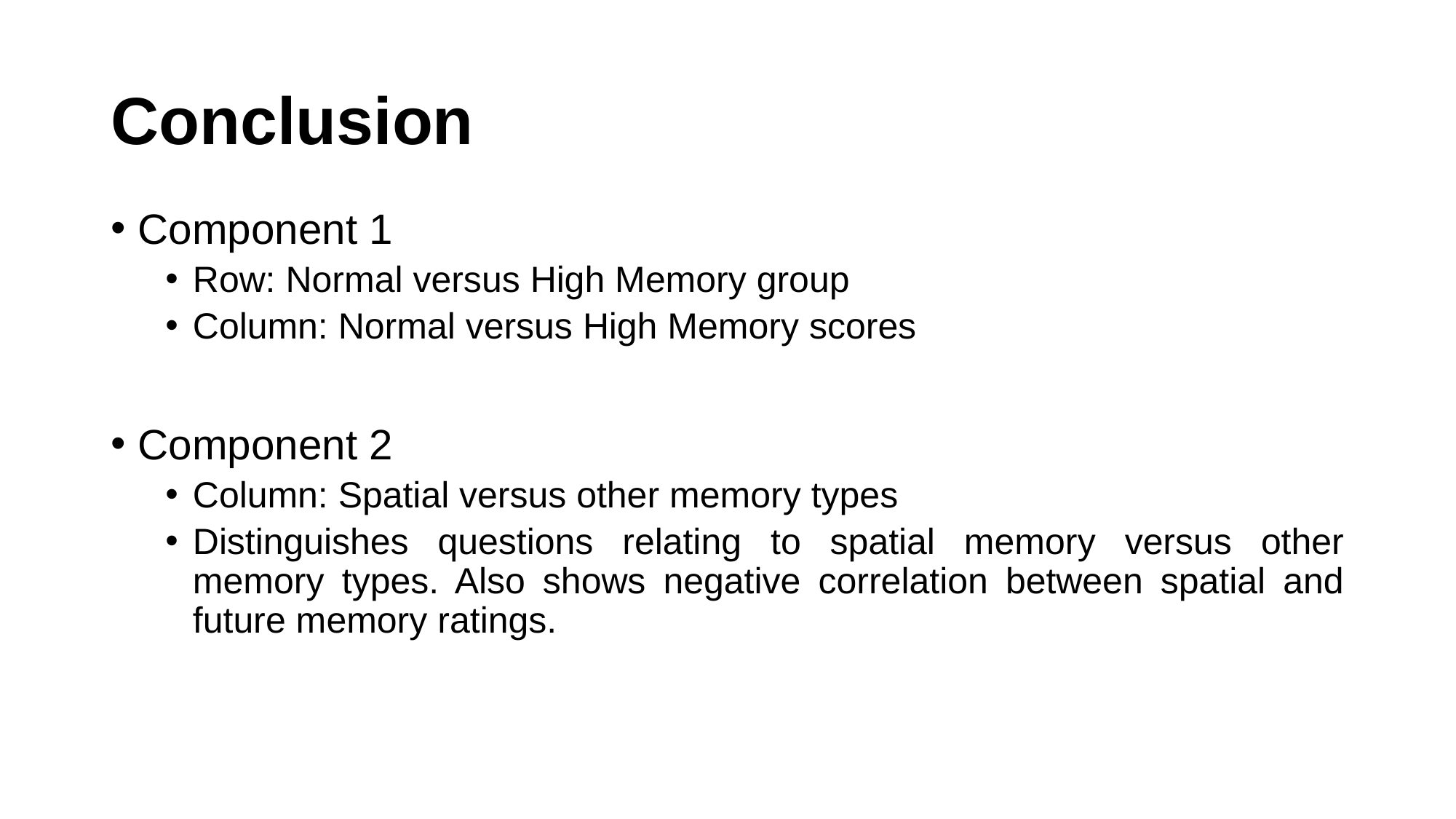

# Conclusion
Component 1
Row: Normal versus High Memory group
Column: Normal versus High Memory scores

Component 2
Column: Spatial versus other memory types
Distinguishes questions relating to spatial memory versus other memory types. Also shows negative correlation between spatial and future memory ratings.